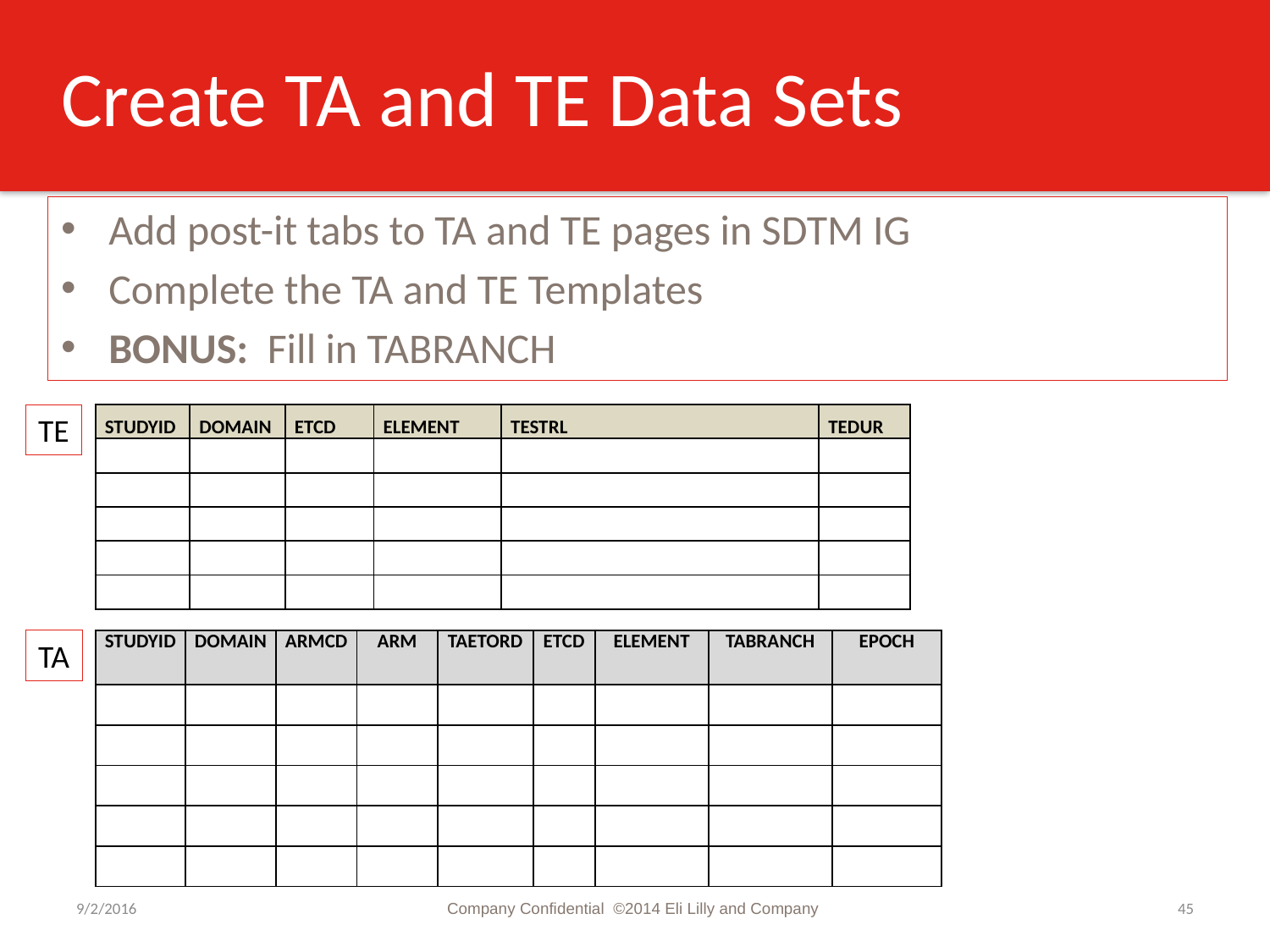

# Create TA and TE Data Sets
Add post-it tabs to TA and TE pages in SDTM IG
Complete the TA and TE Templates
BONUS:  Fill in TABRANCH
TE
| STUDYID | DOMAIN | ETCD | ELEMENT | TESTRL | TEDUR |
| --- | --- | --- | --- | --- | --- |
|  |  |  |  |  |  |
|  |  |  |  |  |  |
|  |  |  |  |  |  |
|  |  |  |  |  |  |
|  |  |  |  |  |  |
TA
| STUDYID | DOMAIN | ARMCD | ARM | TAETORD | ETCD | ELEMENT | TABRANCH | EPOCH |
| --- | --- | --- | --- | --- | --- | --- | --- | --- |
|  |  |  |  |  |  |  |  |  |
|  |  |  |  |  |  |  |  |  |
|  |  |  |  |  |  |  |  |  |
|  |  |  |  |  |  |  |  |  |
|  |  |  |  |  |  |  |  |  |
9/2/2016
Company Confidential  ©2014 Eli Lilly and Company
45